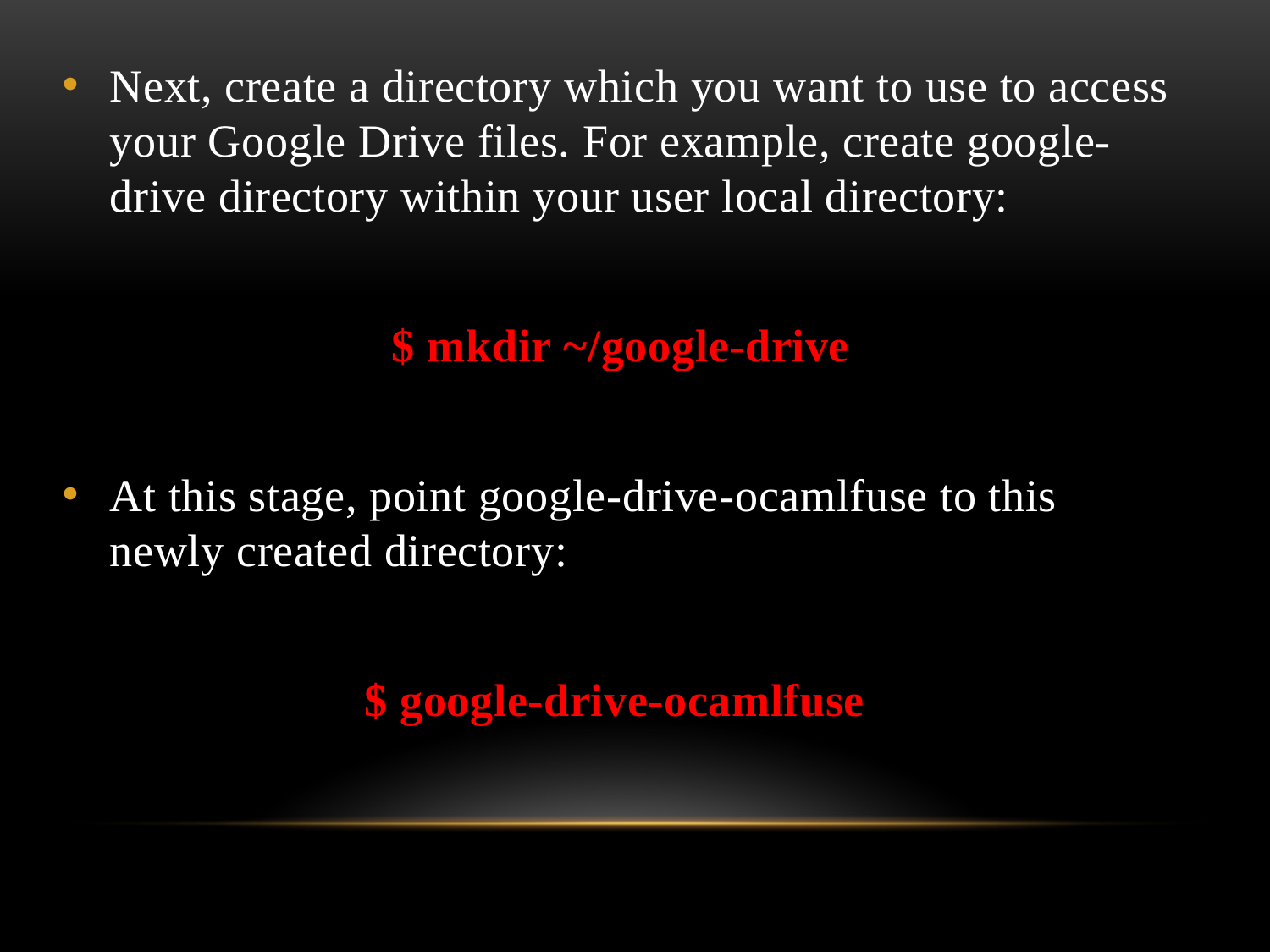

Next, create a directory which you want to use to access your Google Drive files. For example, create google-drive directory within your user local directory:

$ mkdir ~/google-drive

At this stage, point google-drive-ocamlfuse to this newly created directory:

$ google-drive-ocamlfuse